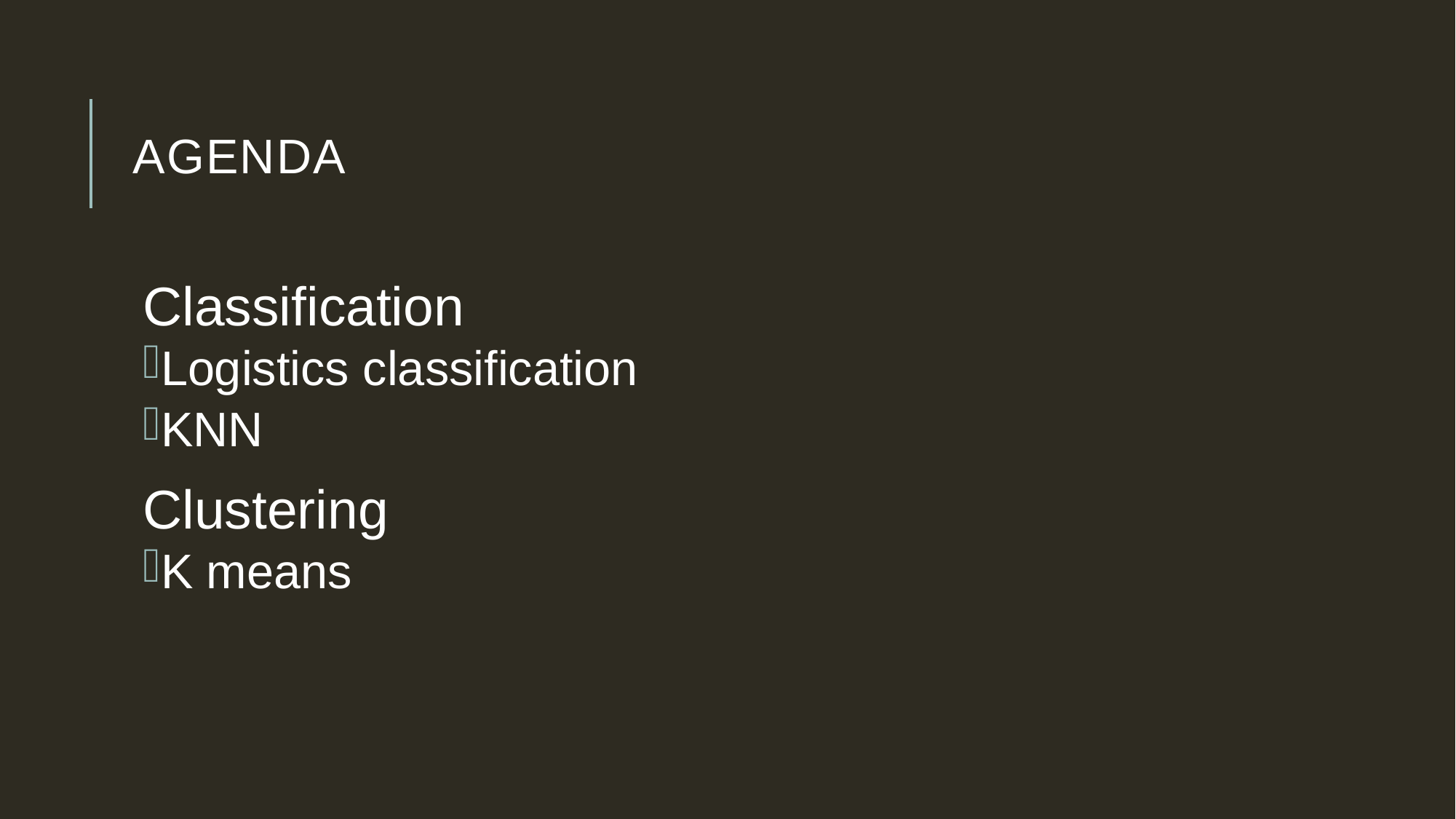

# Agenda
Classification
Logistics classification
KNN
Clustering
K means